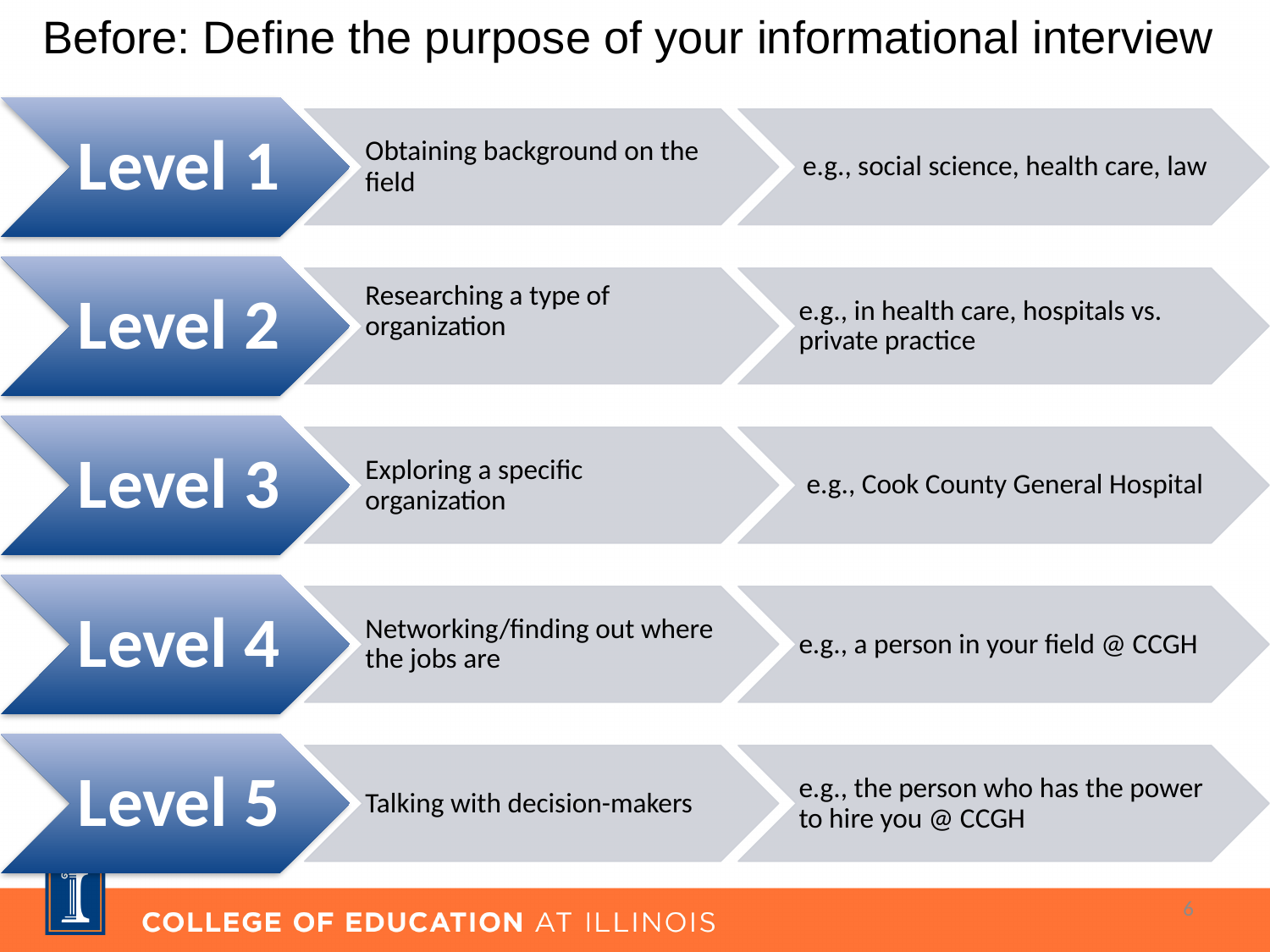

# Before: Define the purpose of your informational interview
Level 1
Obtaining background on the field
e.g., social science, health care, law
Level 2
Researching a type of organization
e.g., in health care, hospitals vs. private practice
Level 3
Exploring a specific organization
e.g., Cook County General Hospital
Level 4
Networking/finding out where the jobs are
e.g., a person in your field @ CCGH
Level 5
Talking with decision-makers
e.g., the person who has the power to hire you @ CCGH
6